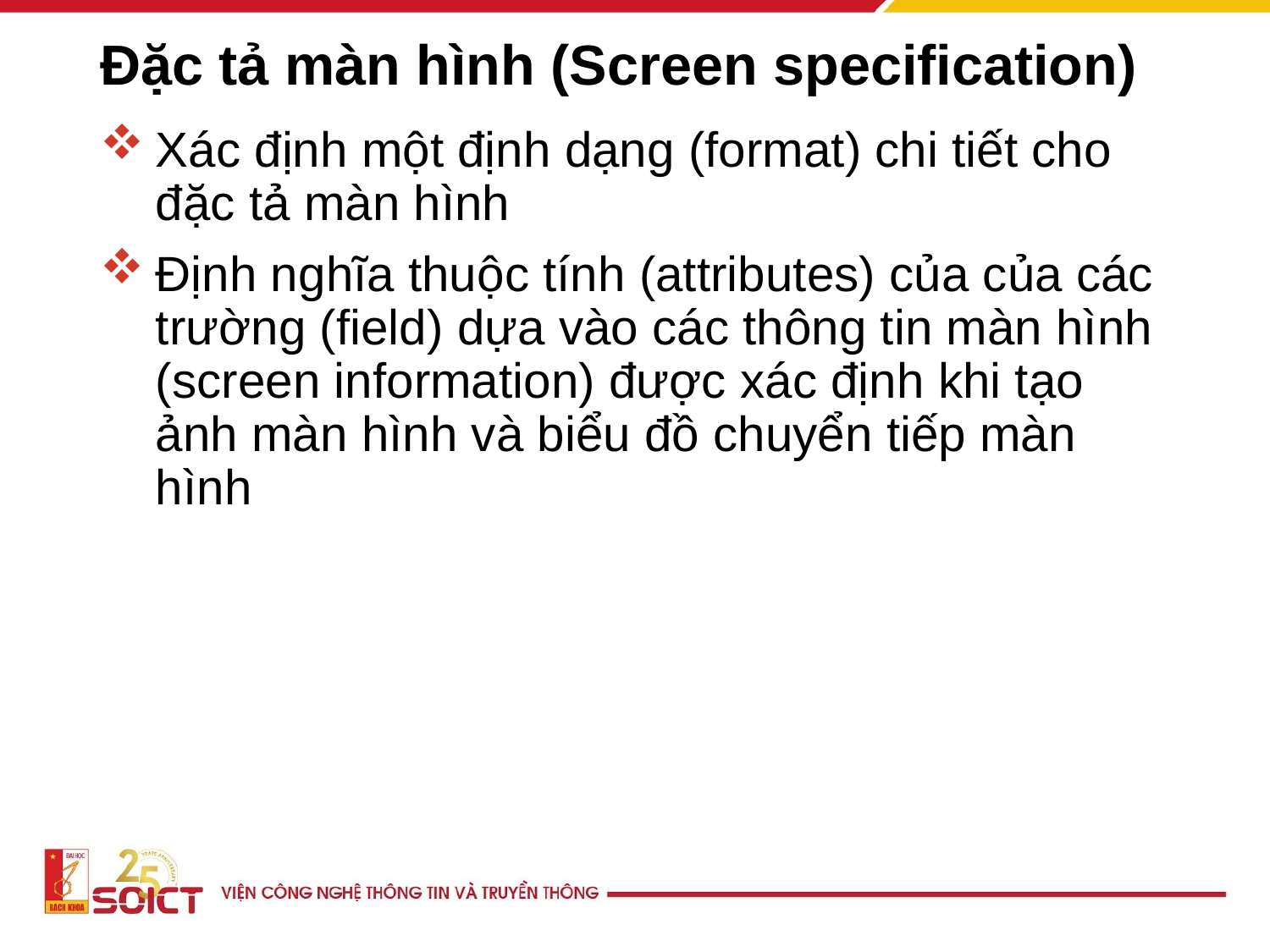

# Đặc tả màn hình (Screen specification)
Xác định một định dạng (format) chi tiết cho đặc tả màn hình
Định nghĩa thuộc tính (attributes) của của các trường (field) dựa vào các thông tin màn hình (screen information) được xác định khi tạo ảnh màn hình và biểu đồ chuyển tiếp màn hình
20